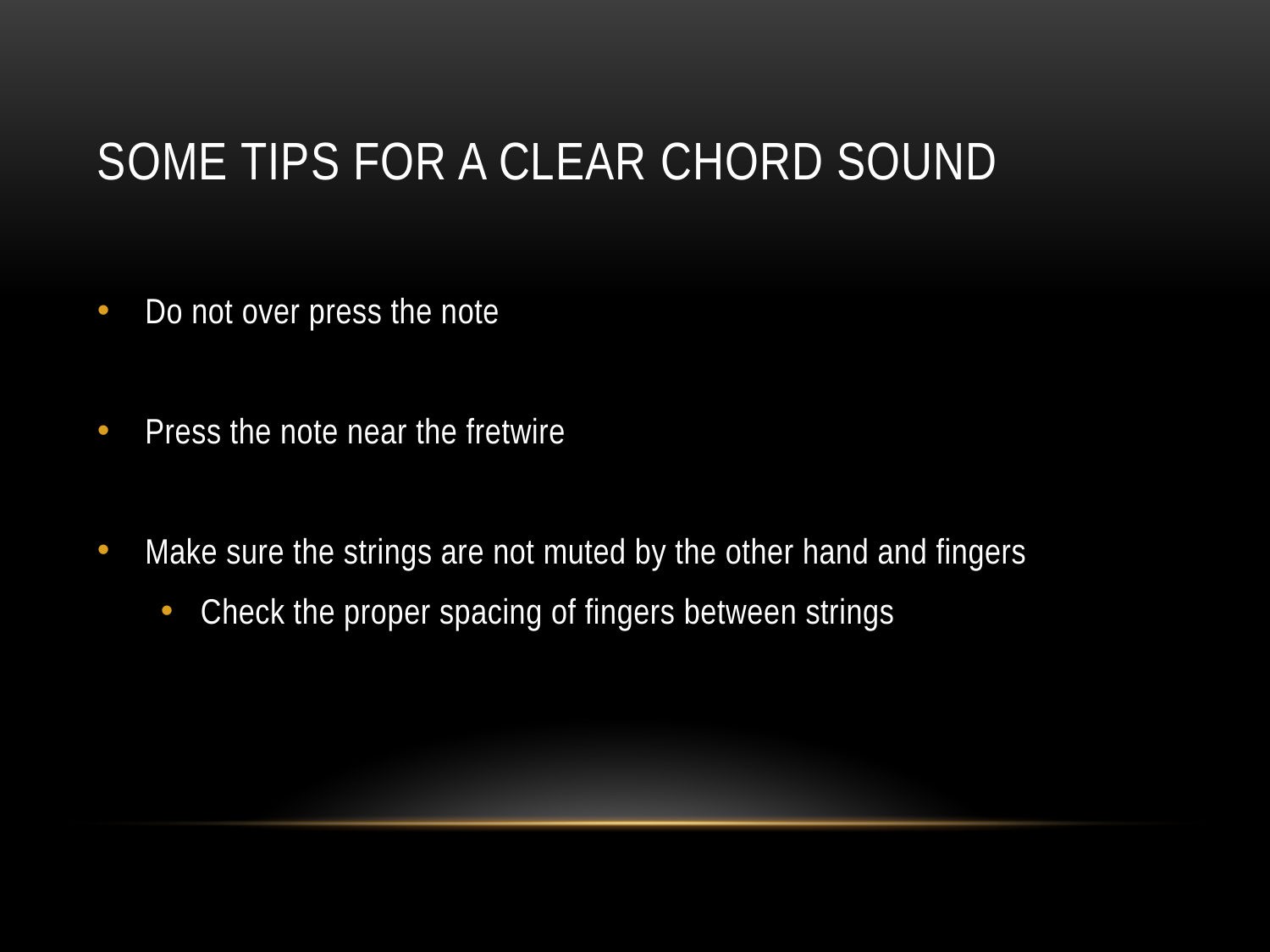

# Some tips for a clear chord sound

Do not over press the note

Press the note near the fretwire

Make sure the strings are not muted by the other hand and fingers
Check the proper spacing of fingers between strings